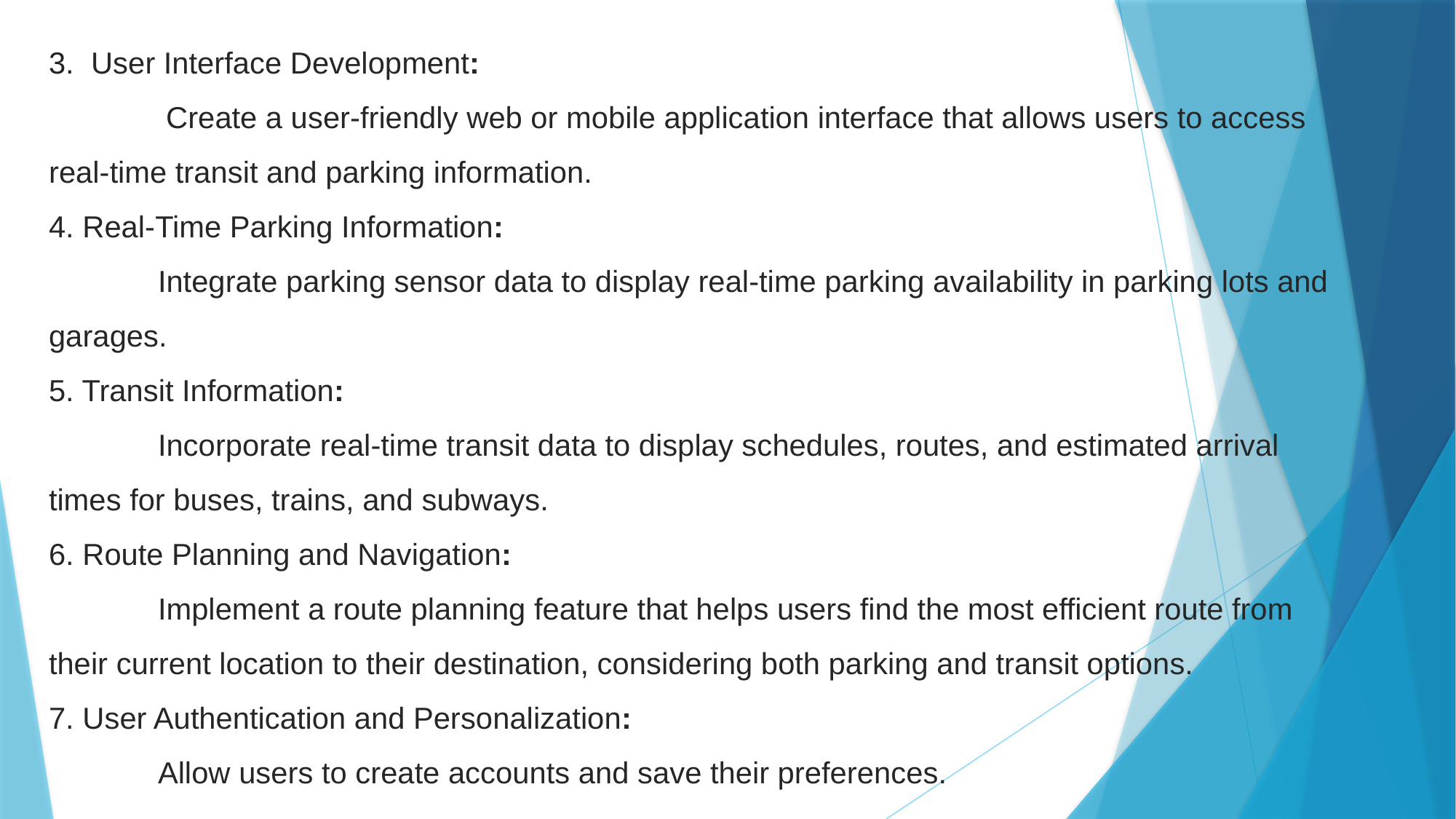

3.  User Interface Development:
              Create a user-friendly web or mobile application interface that allows users to access real-time transit and parking information.
4. Real-Time Parking Information:
	Integrate parking sensor data to display real-time parking availability in parking lots and garages.
5. Transit Information:
	Incorporate real-time transit data to display schedules, routes, and estimated arrival times for buses, trains, and subways.
6. Route Planning and Navigation:
	Implement a route planning feature that helps users find the most efficient route from their current location to their destination, considering both parking and transit options.
7. User Authentication and Personalization:
	Allow users to create accounts and save their preferences.